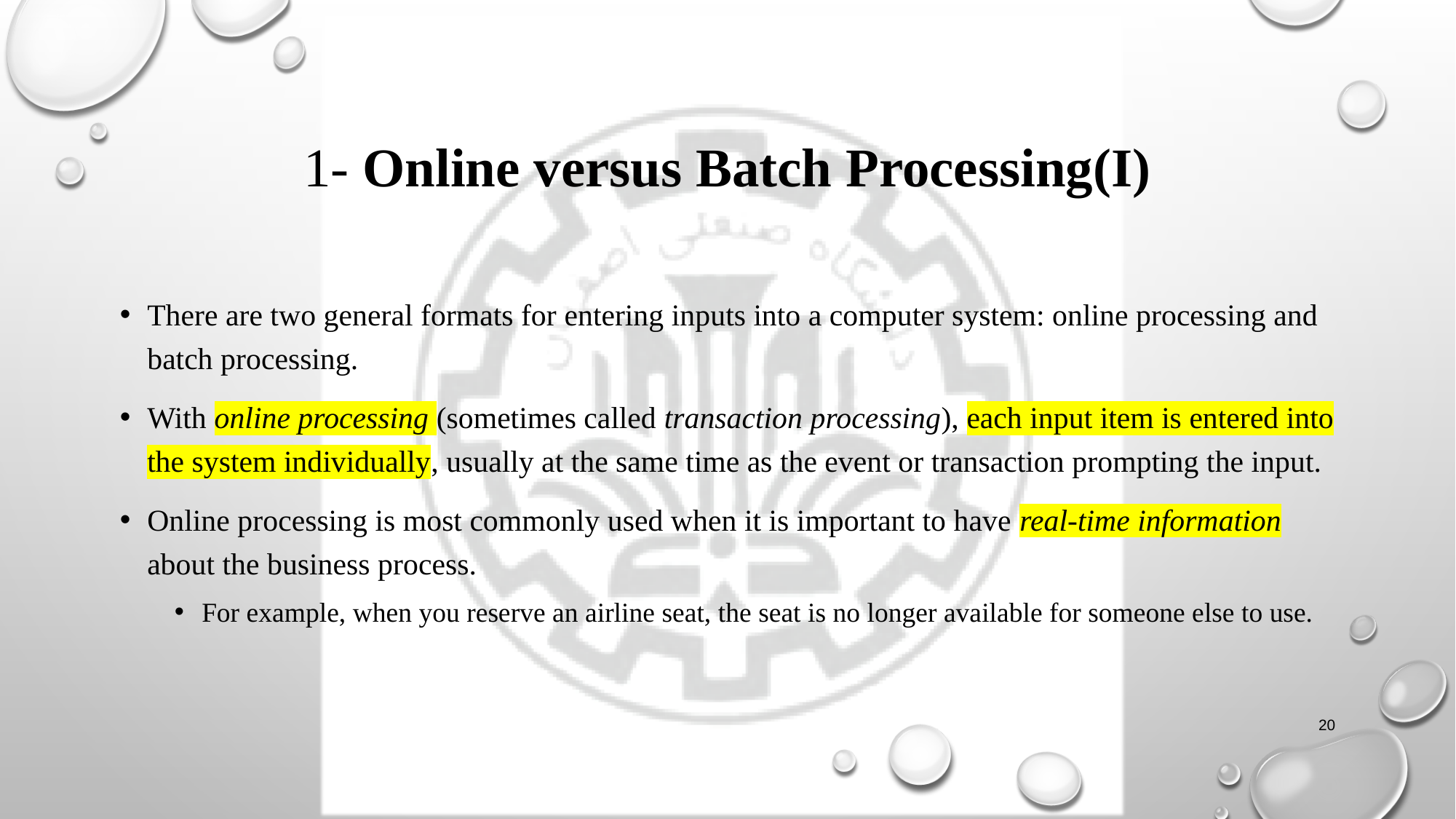

# 1- Online versus Batch Processing(I)
There are two general formats for entering inputs into a computer system: online processing and batch processing.
With online processing (sometimes called transaction processing), each input item is entered into the system individually, usually at the same time as the event or transaction prompting the input.
Online processing is most commonly used when it is important to have real-time information about the business process.
For example, when you reserve an airline seat, the seat is no longer available for someone else to use.
20